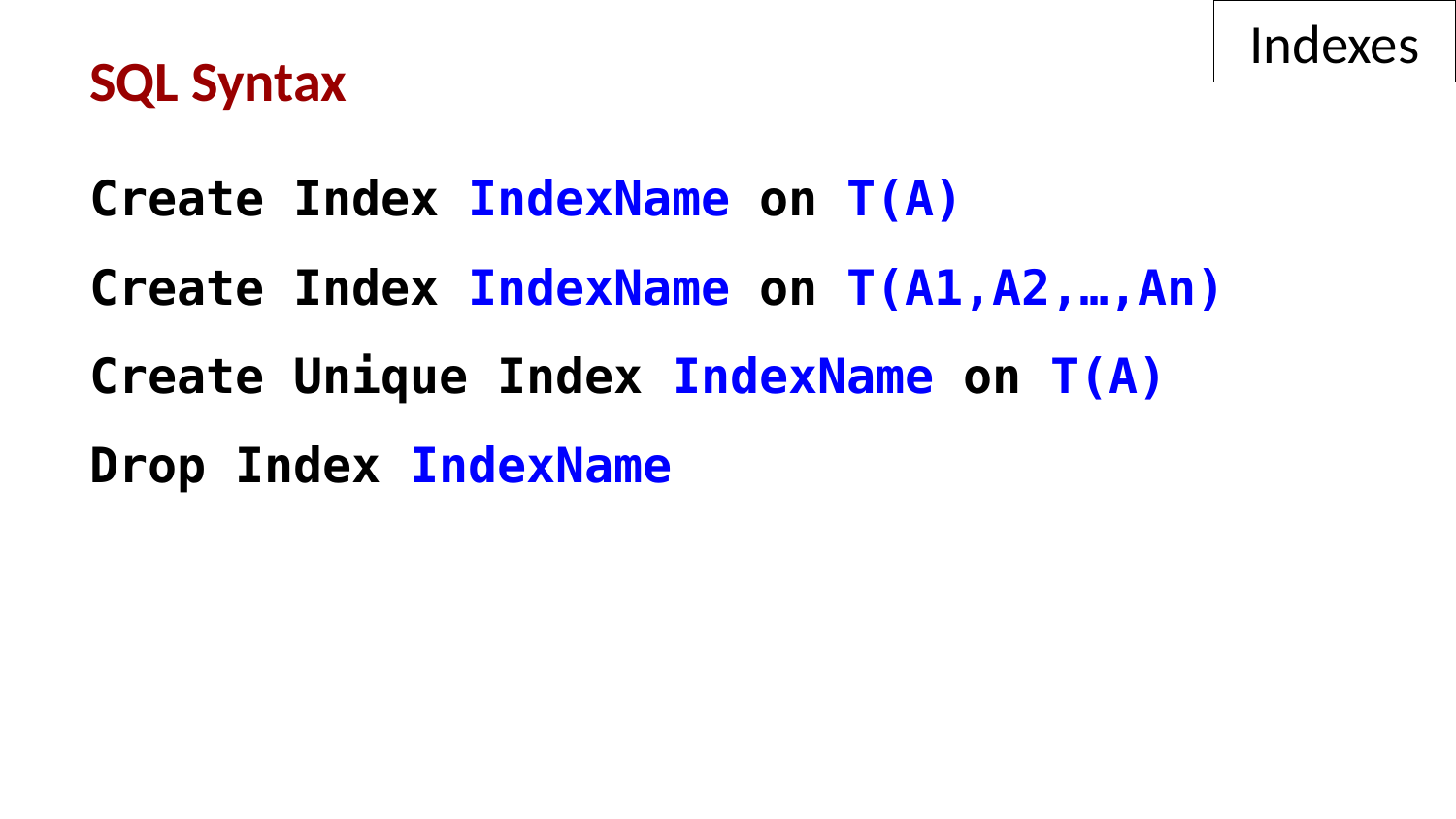

Indexes
SQL Syntax
Create Index IndexName on T(A)
Create Index IndexName on T(A1,A2,…,An)
Create Unique Index IndexName on T(A)
Drop Index IndexName